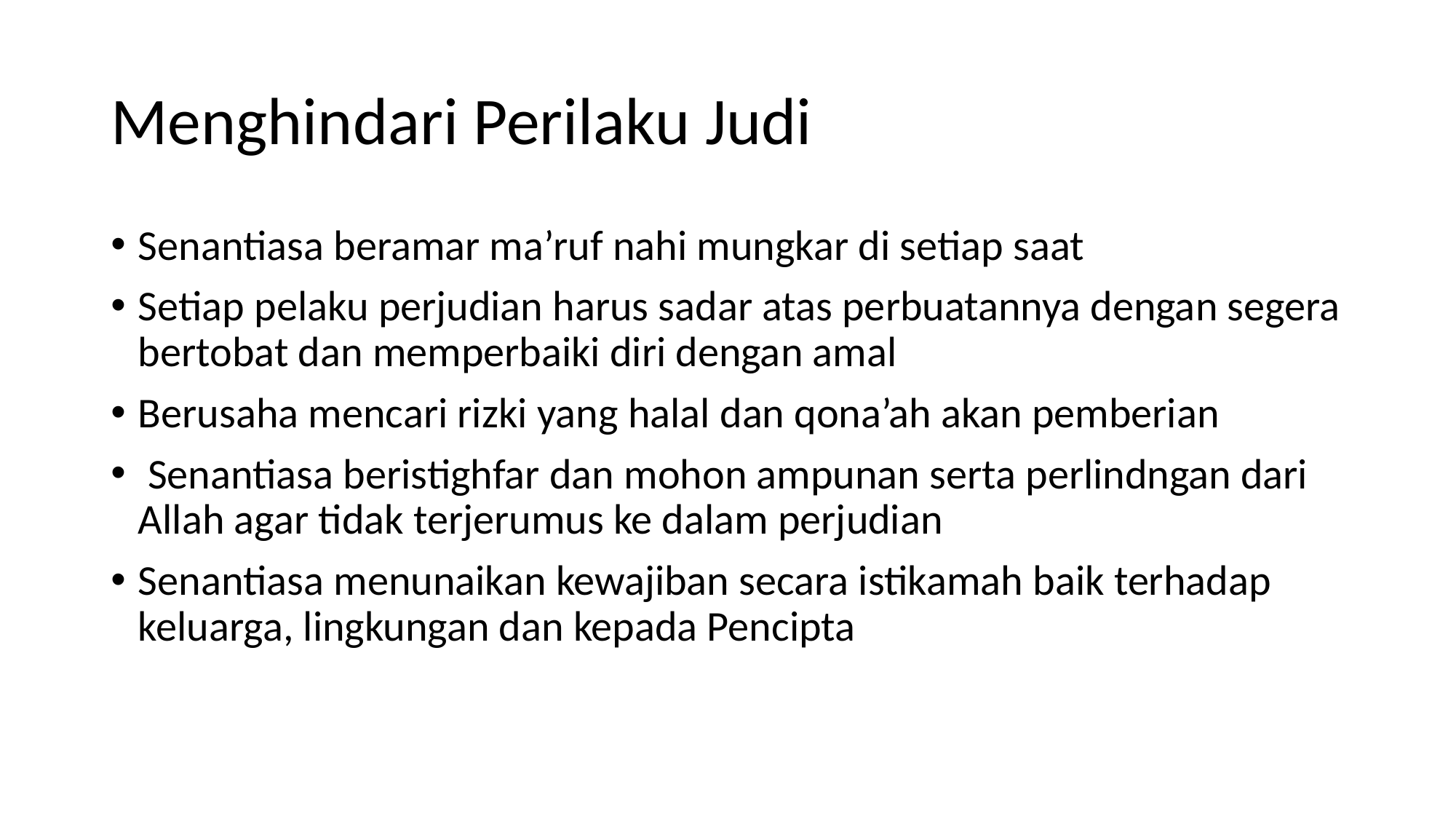

# Menghindari Perilaku Judi
Senantiasa beramar ma’ruf nahi mungkar di setiap saat
Setiap pelaku perjudian harus sadar atas perbuatannya dengan segera bertobat dan memperbaiki diri dengan amal
Berusaha mencari rizki yang halal dan qona’ah akan pemberian
 Senantiasa beristighfar dan mohon ampunan serta perlindngan dari Allah agar tidak terjerumus ke dalam perjudian
Senantiasa menunaikan kewajiban secara istikamah baik terhadap keluarga, lingkungan dan kepada Pencipta